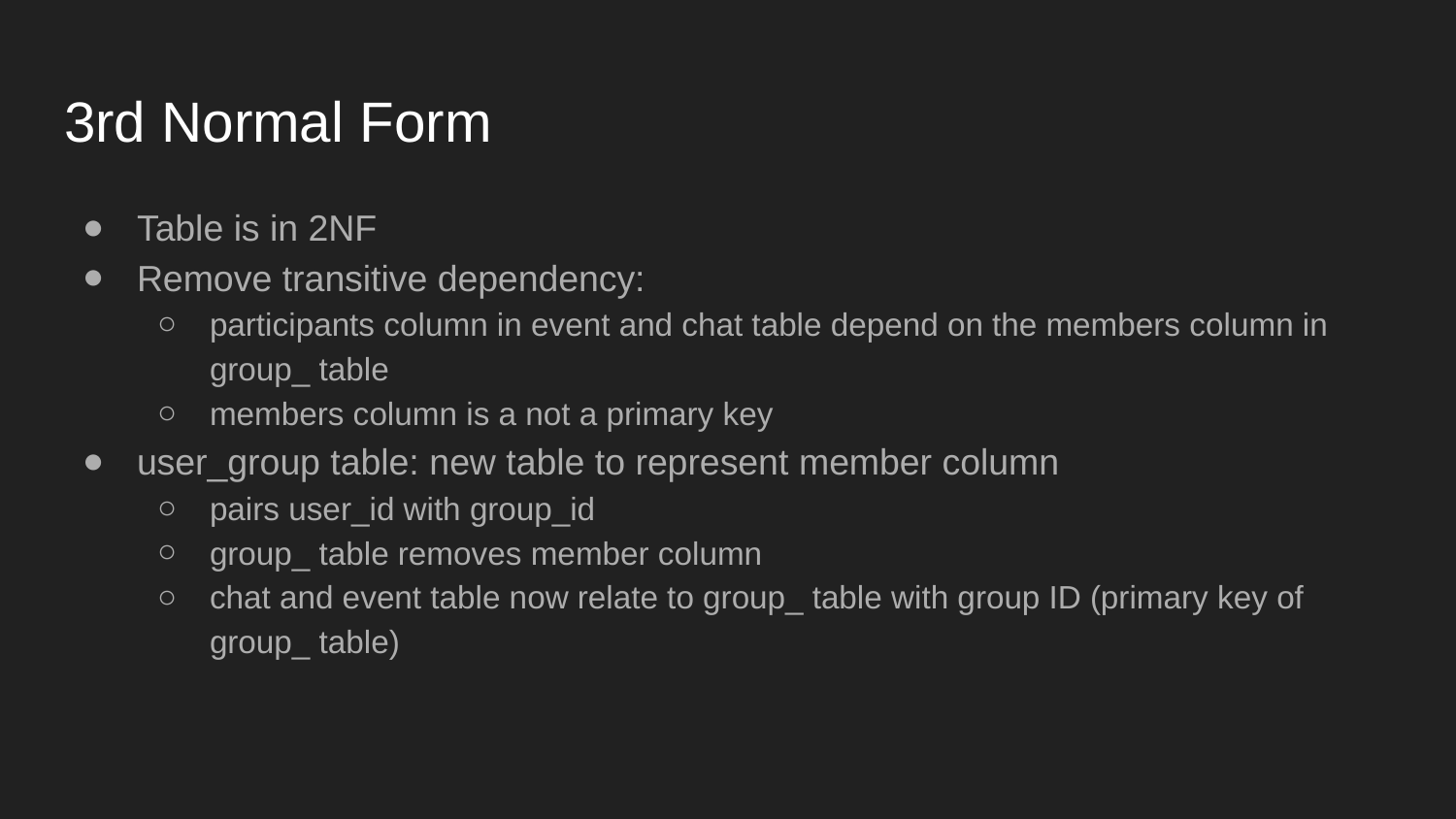

# 3rd Normal Form
Table is in 2NF
Remove transitive dependency:
participants column in event and chat table depend on the members column in group_ table
members column is a not a primary key
user_group table: new table to represent member column
pairs user_id with group_id
group_ table removes member column
chat and event table now relate to group_ table with group ID (primary key of group_ table)